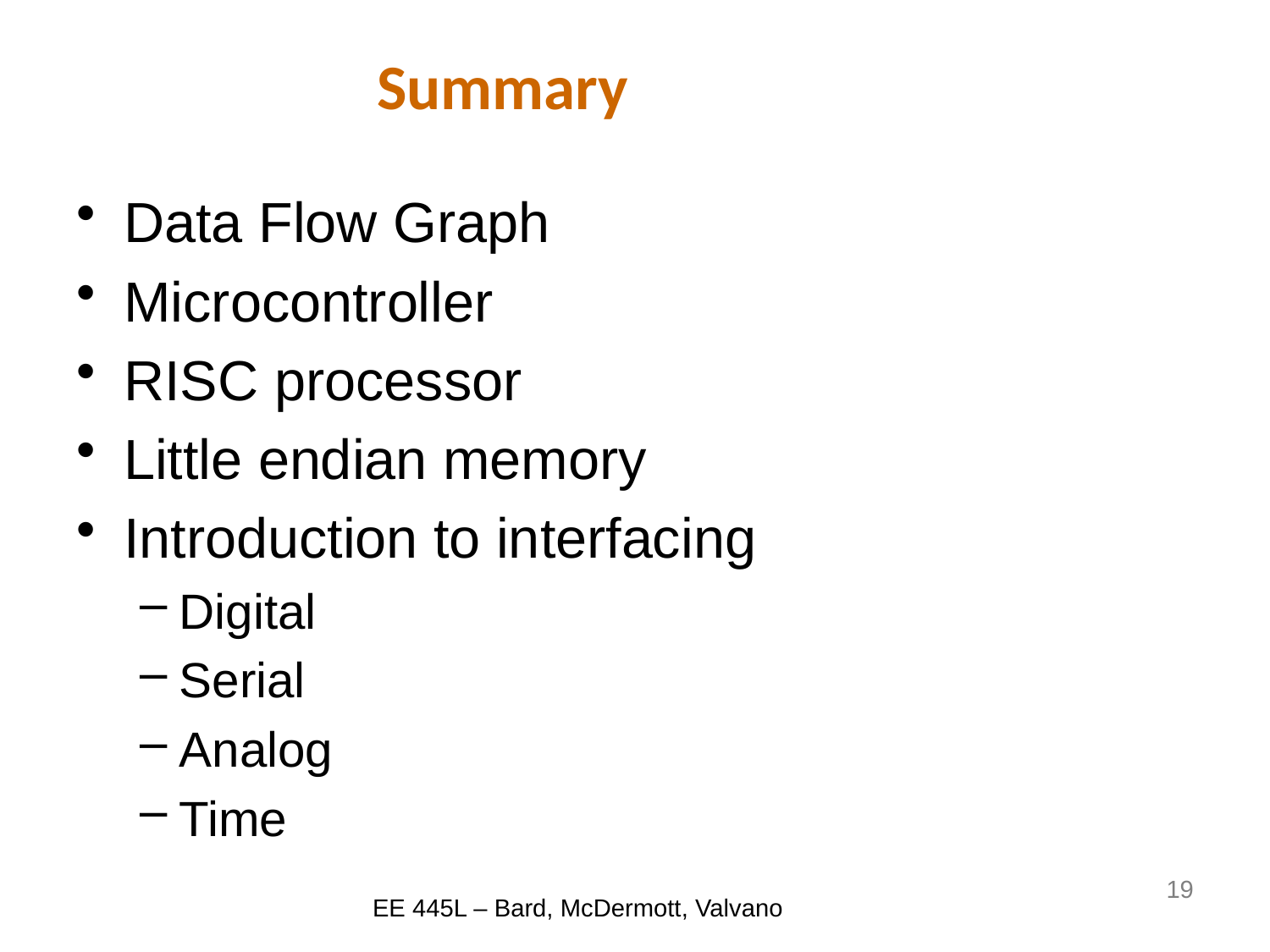

# Summary
Data Flow Graph
Microcontroller
RISC processor
Little endian memory
Introduction to interfacing
Digital
Serial
Analog
Time
19
EE 445L – Bard, McDermott, Valvano